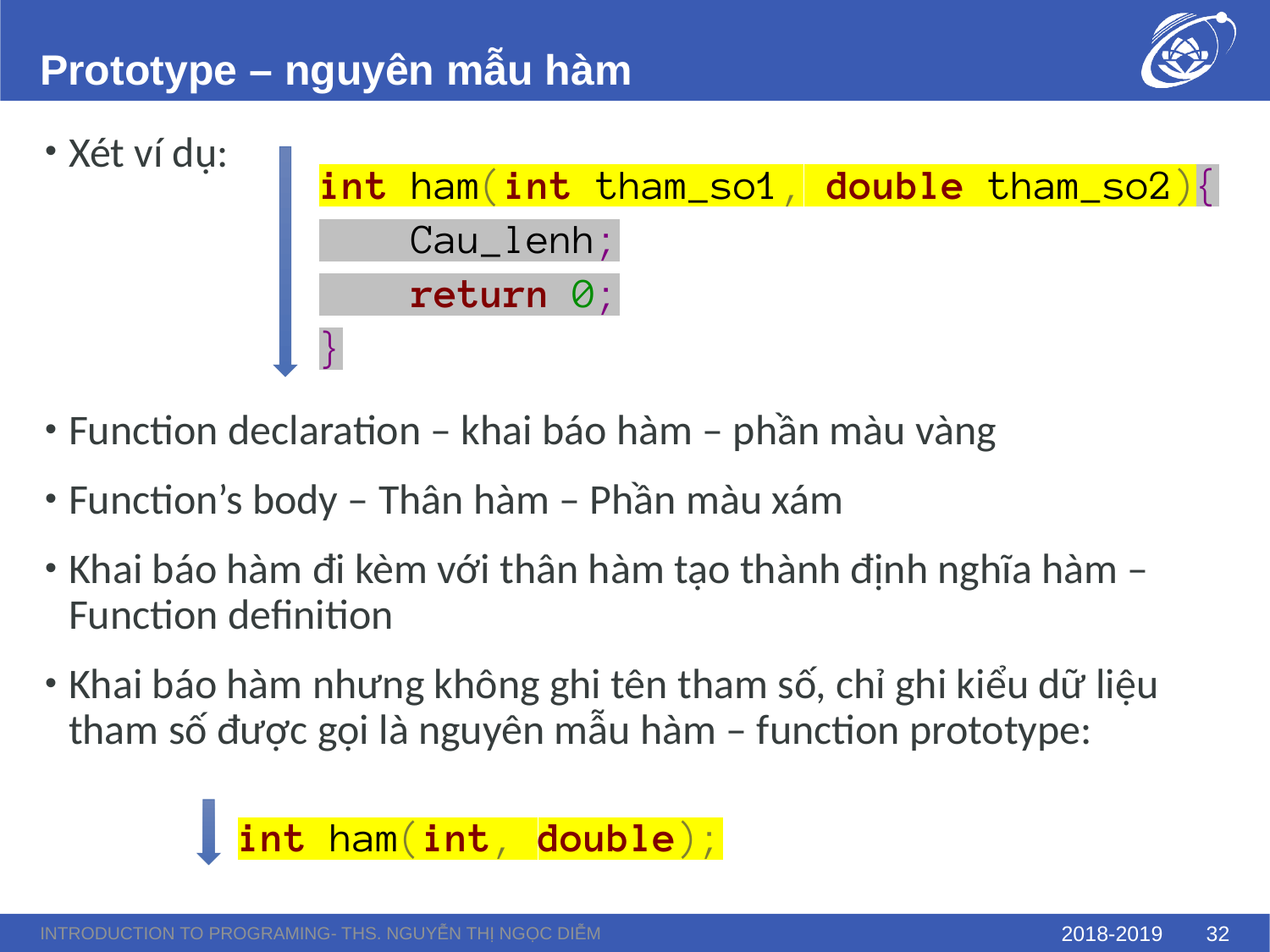

# Prototype – nguyên mẫu hàm
Xét ví dụ:

Function declaration – khai báo hàm – phần màu vàng
Function’s body – Thân hàm – Phần màu xám
Khai báo hàm đi kèm với thân hàm tạo thành định nghĩa hàm – Function definition
Khai báo hàm nhưng không ghi tên tham số, chỉ ghi kiểu dữ liệu tham số được gọi là nguyên mẫu hàm – function prototype:

int ham(int tham_so1, double tham_so2){
    Cau_lenh;
    return 0;
}
int ham(int, double);

Introduction to Programing- ThS. Nguyễn Thị Ngọc Diễm
2018-2019
32